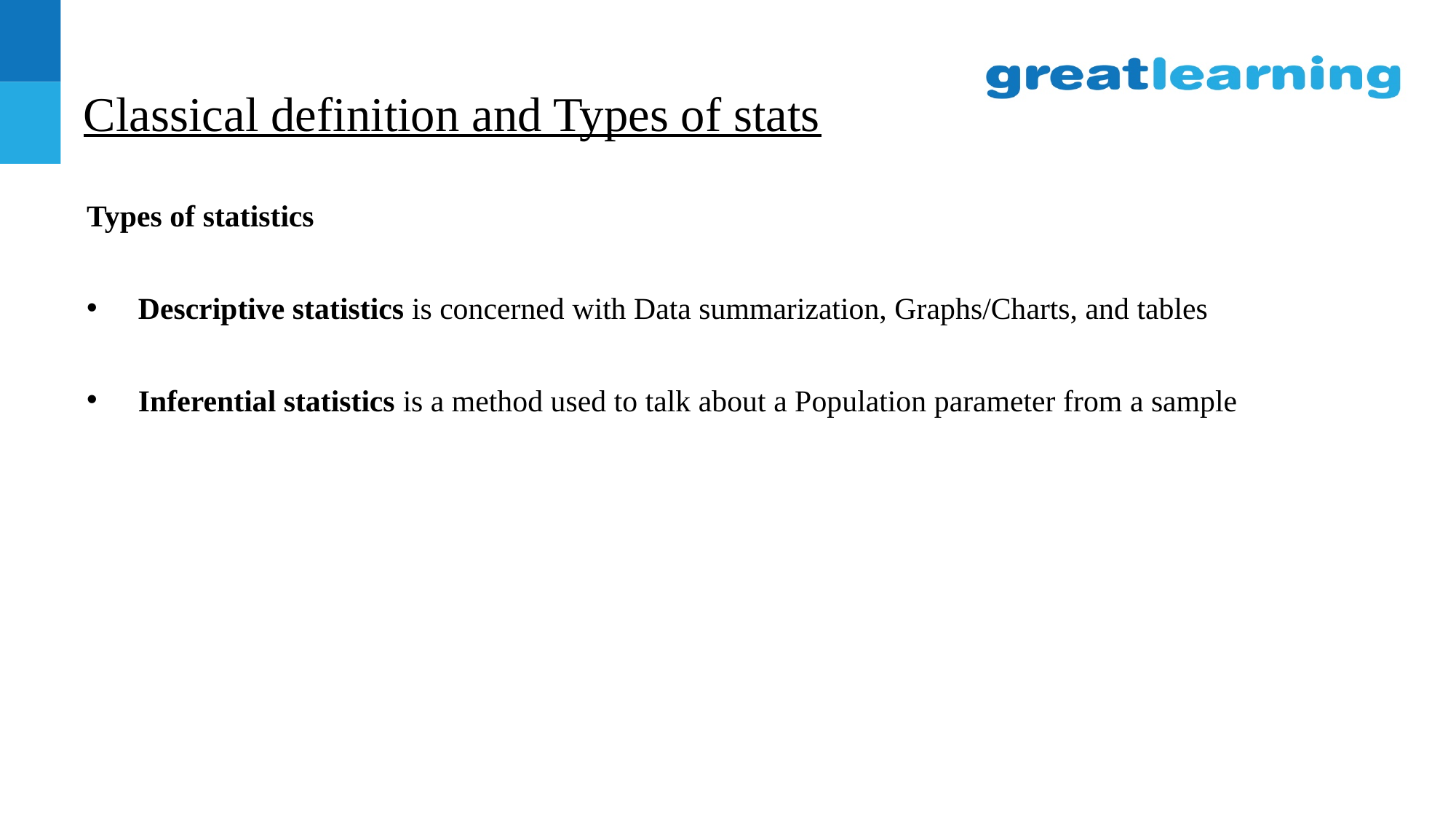

# Classical definition and Types of stats
Types of statistics

Descriptive statistics is concerned with Data summarization, Graphs/Charts, and tables

Inferential statistics is a method used to talk about a Population parameter from a sample